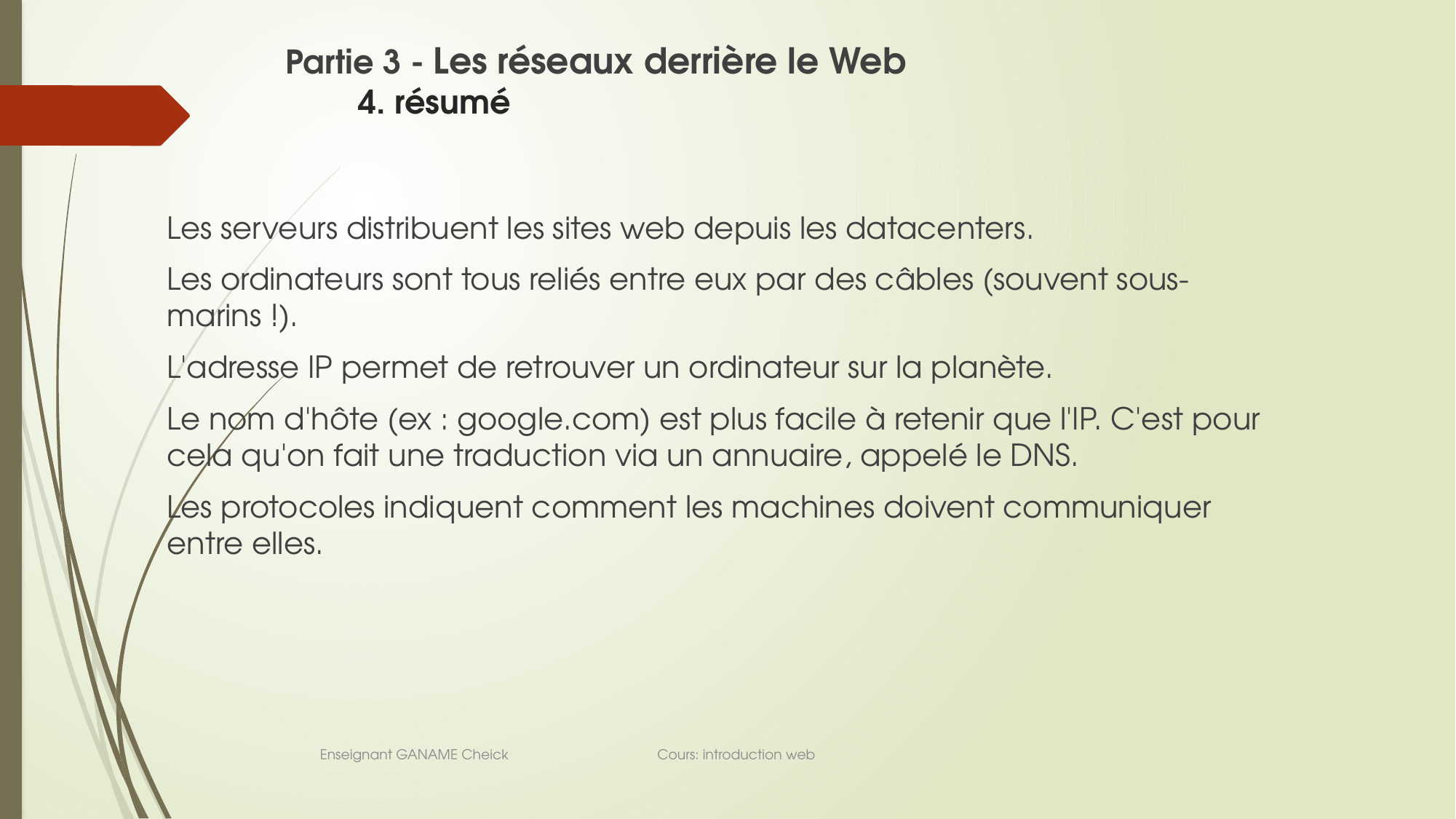

# Partie 3 - Les réseaux derrière le Web 4. résumé
Les serveurs distribuent les sites web depuis les datacenters.
Les ordinateurs sont tous reliés entre eux par des câbles (souvent sous-marins !).
L'adresse IP permet de retrouver un ordinateur sur la planète.
Le nom d'hôte (ex : google.com) est plus facile à retenir que l'IP. C'est pour cela qu'on fait une traduction via un annuaire, appelé le DNS.
Les protocoles indiquent comment les machines doivent communiquer entre elles.
Enseignant GANAME Cheick                                       Cours: introduction web